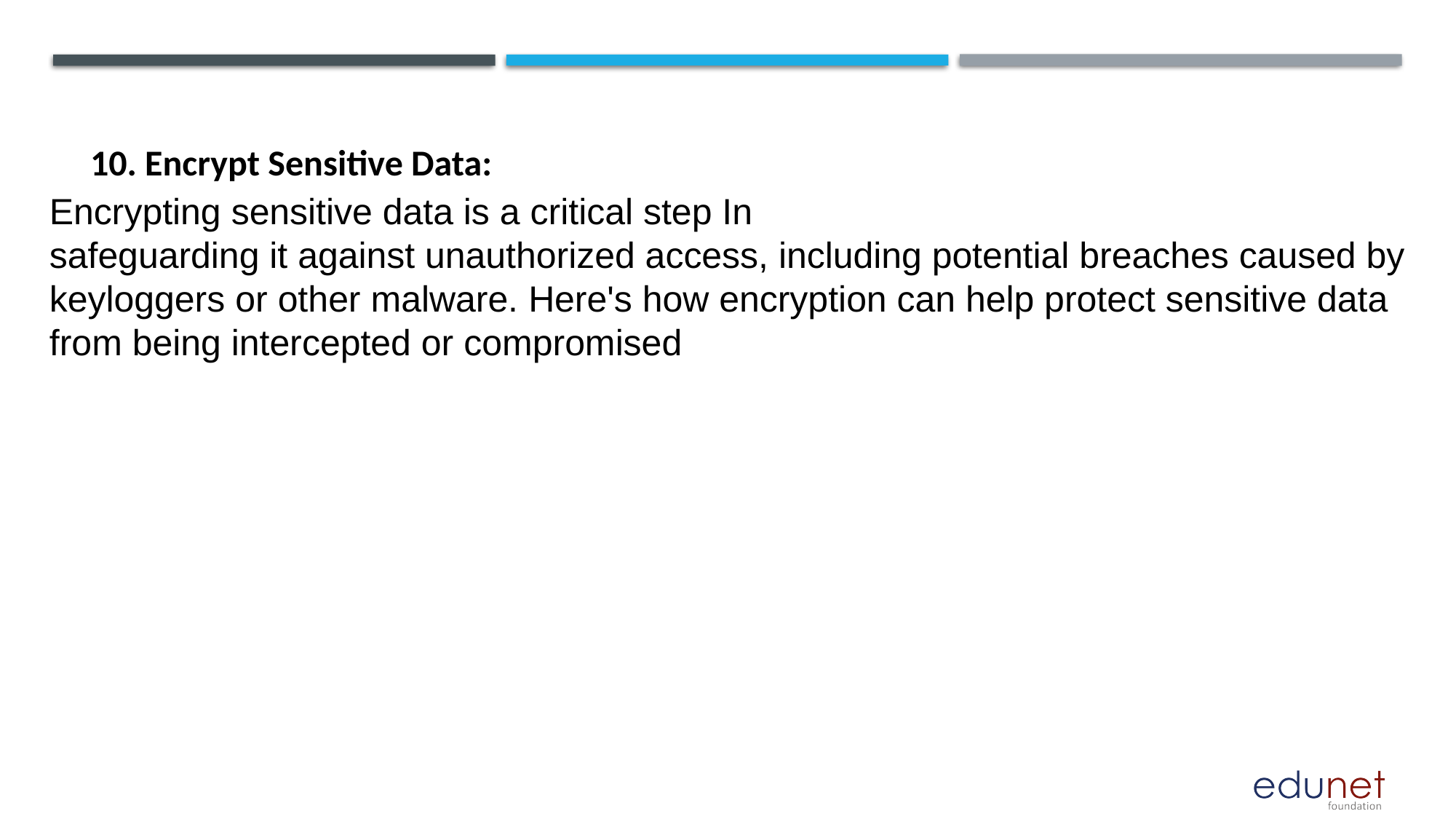

10. Encrypt Sensitive Data:
Encrypting sensitive data is a critical step In
safeguarding it against unauthorized access, including potential breaches caused by keyloggers or other malware. Here's how encryption can help protect sensitive data from being intercepted or compromised